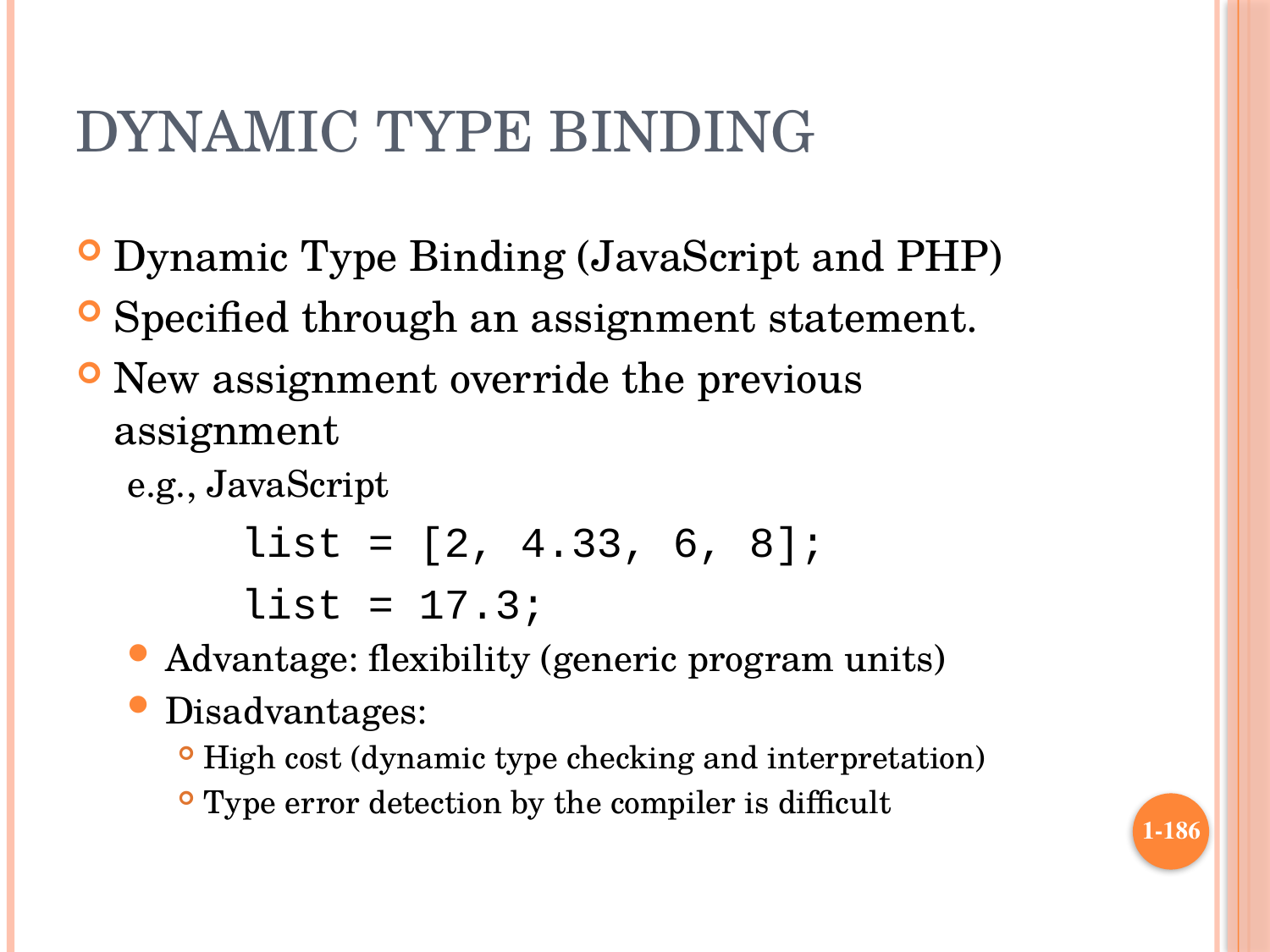

# Dynamic Type Binding
Dynamic Type Binding (JavaScript and PHP)
Specified through an assignment statement.
New assignment override the previous assignment
e.g., JavaScript
		list = [2, 4.33, 6, 8];
		list = 17.3;
Advantage: flexibility (generic program units)
Disadvantages:
High cost (dynamic type checking and interpretation)
Type error detection by the compiler is difficult
1-186